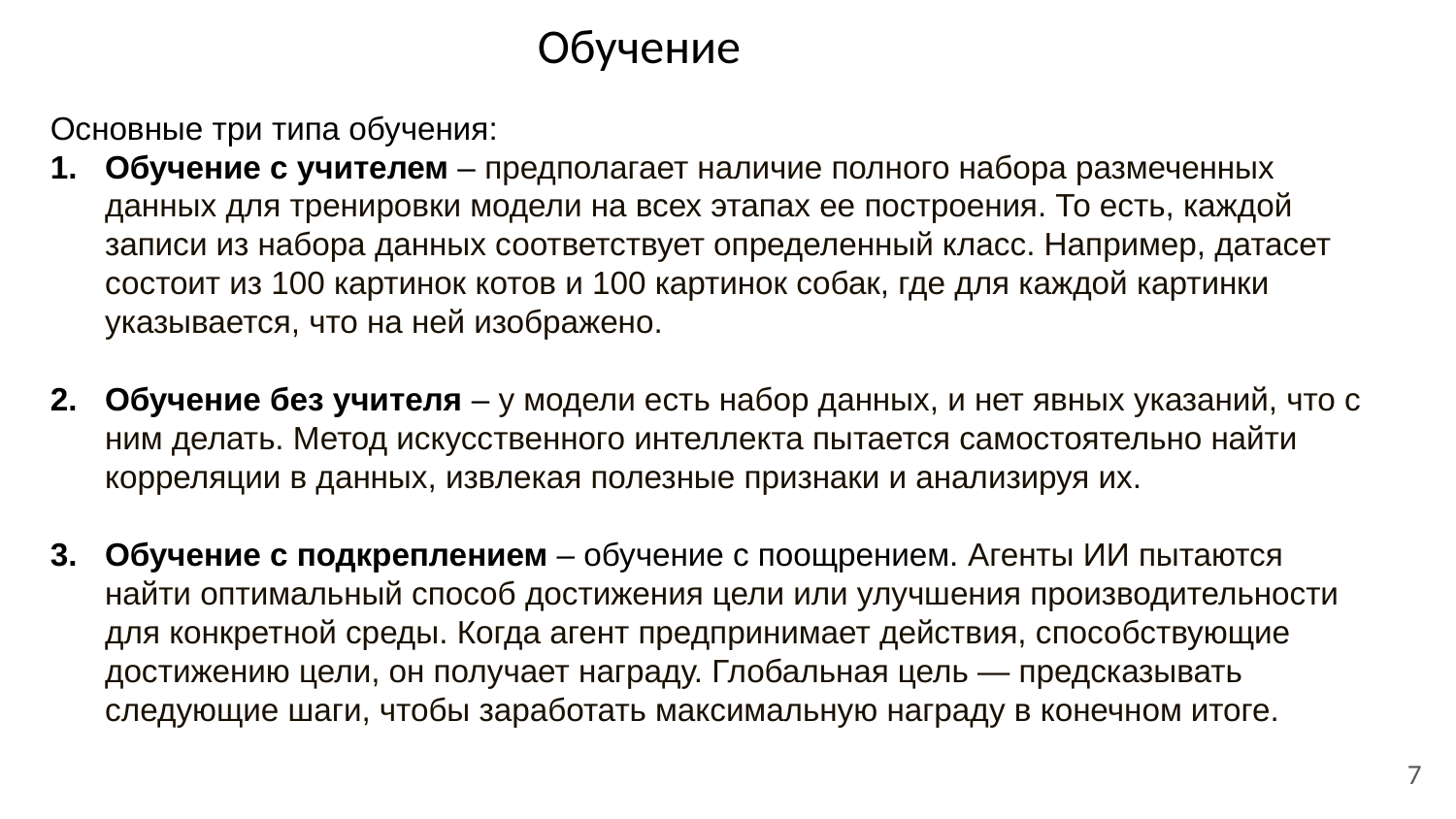

# Обучение
Основные три типа обучения:
Обучение с учителем – предполагает наличие полного набора размеченных данных для тренировки модели на всех этапах ее построения. То есть, каждой записи из набора данных соответствует определенный класс. Например, датасет состоит из 100 картинок котов и 100 картинок собак, где для каждой картинки указывается, что на ней изображено.

Обучение без учителя – у модели есть набор данных, и нет явных указаний, что с ним делать. Метод искусственного интеллекта пытается самостоятельно найти корреляции в данных, извлекая полезные признаки и анализируя их.

Обучение с подкреплением – обучение с поощрением. Агенты ИИ пытаются найти оптимальный способ достижения цели или улучшения производительности для конкретной среды. Когда агент предпринимает действия, способствующие достижению цели, он получает награду. Глобальная цель — предсказывать следующие шаги, чтобы заработать максимальную награду в конечном итоге.

7